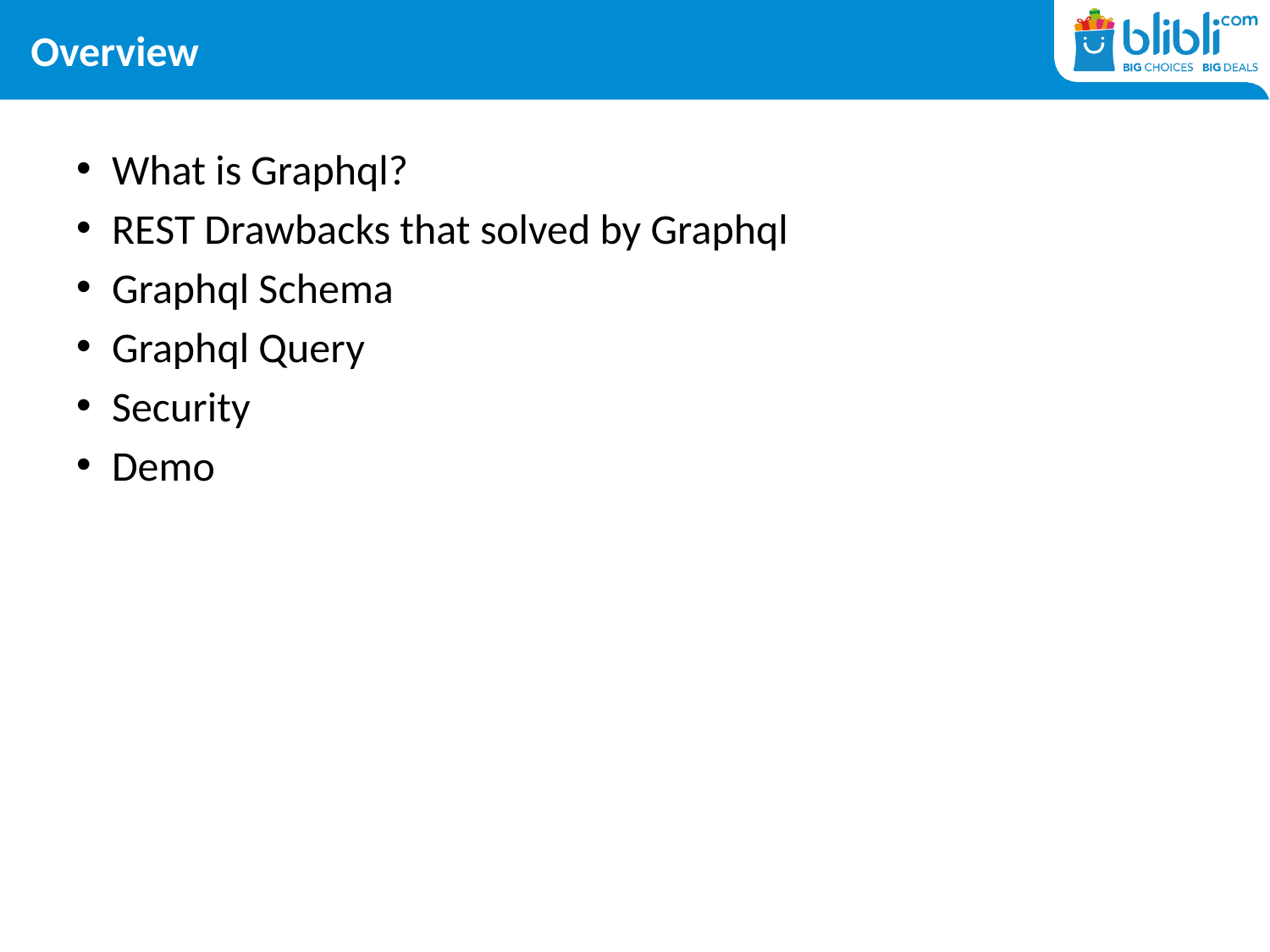

# Overview
What is Graphql?
REST Drawbacks that solved by Graphql
Graphql Schema
Graphql Query
Security
Demo